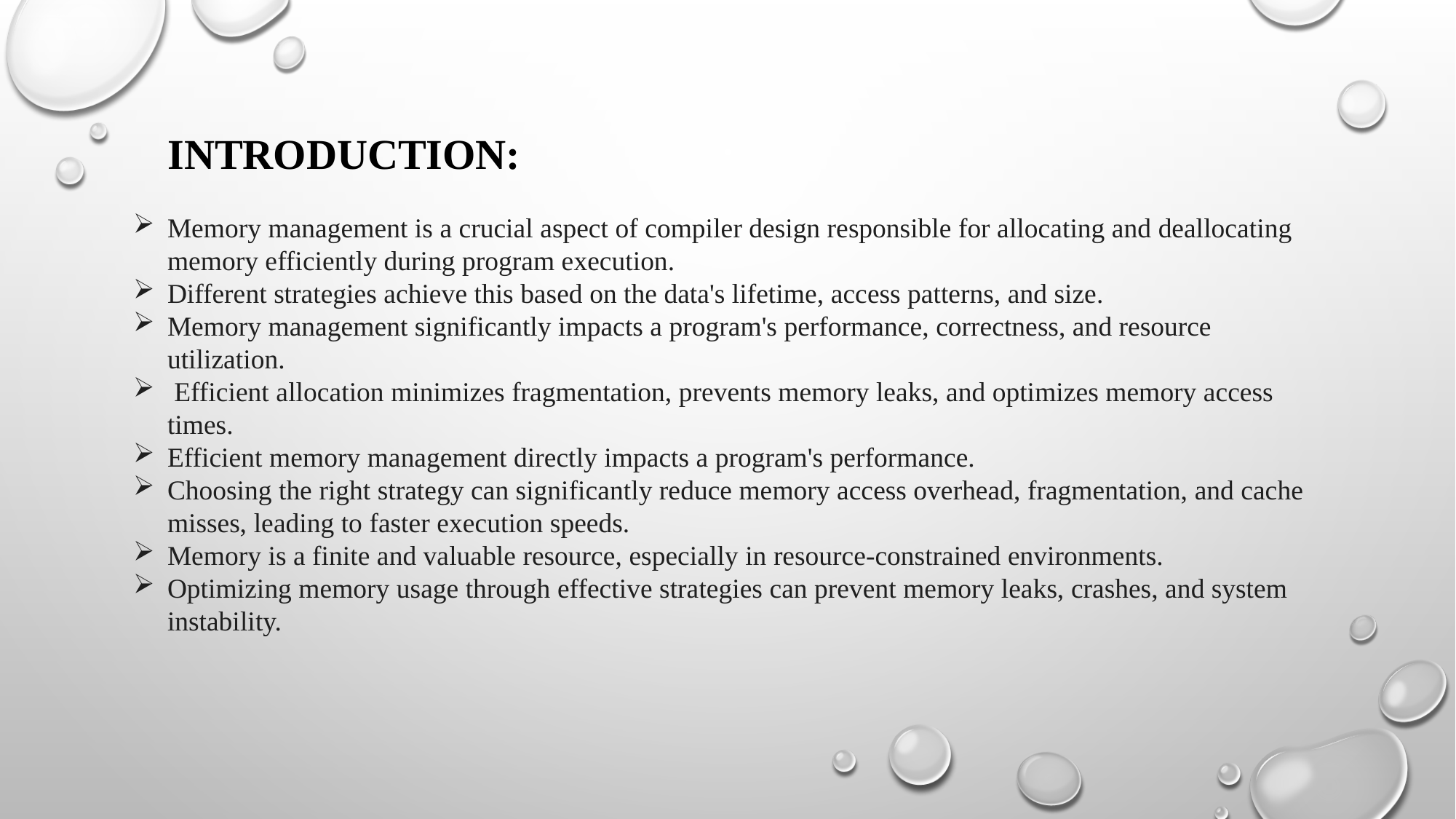

INTRODUCTION:
Memory management is a crucial aspect of compiler design responsible for allocating and deallocating memory efficiently during program execution.
Different strategies achieve this based on the data's lifetime, access patterns, and size.
Memory management significantly impacts a program's performance, correctness, and resource utilization.
 Efficient allocation minimizes fragmentation, prevents memory leaks, and optimizes memory access times.
Efficient memory management directly impacts a program's performance.
Choosing the right strategy can significantly reduce memory access overhead, fragmentation, and cache misses, leading to faster execution speeds.
Memory is a finite and valuable resource, especially in resource-constrained environments.
Optimizing memory usage through effective strategies can prevent memory leaks, crashes, and system instability.